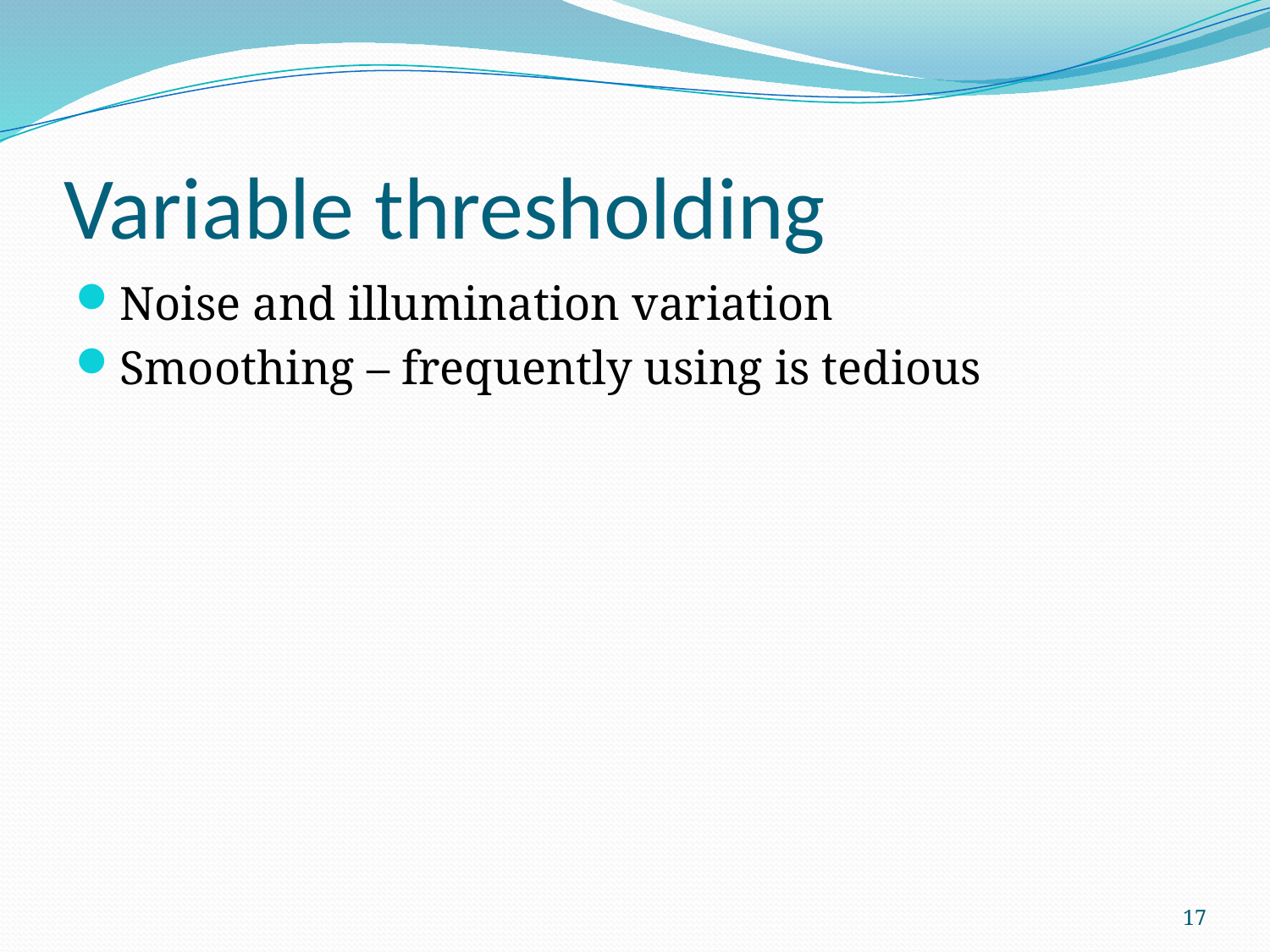

# Variable thresholding
Noise and illumination variation
Smoothing – frequently using is tedious

17